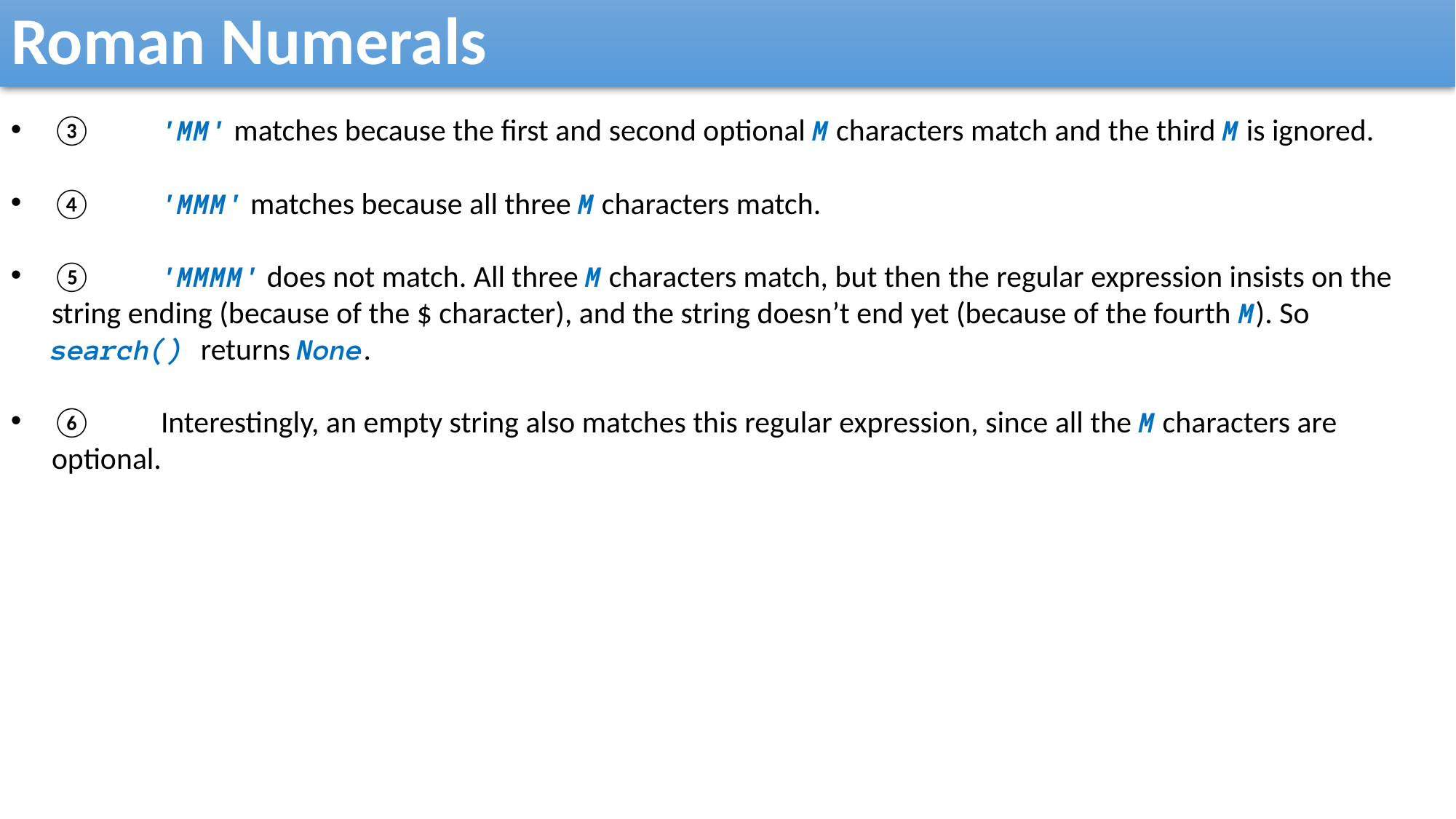

Roman Numerals
③	'MM' matches because the first and second optional M characters match and the third M is ignored.

④	'MMM' matches because all three M characters match.

⑤	'MMMM' does not match. All three M characters match, but then the regular expression insists on the string ending (because of the $ character), and the string doesn’t end yet (because of the fourth M). So search() returns None.

⑥	Interestingly, an empty string also matches this regular expression, since all the M characters are optional.